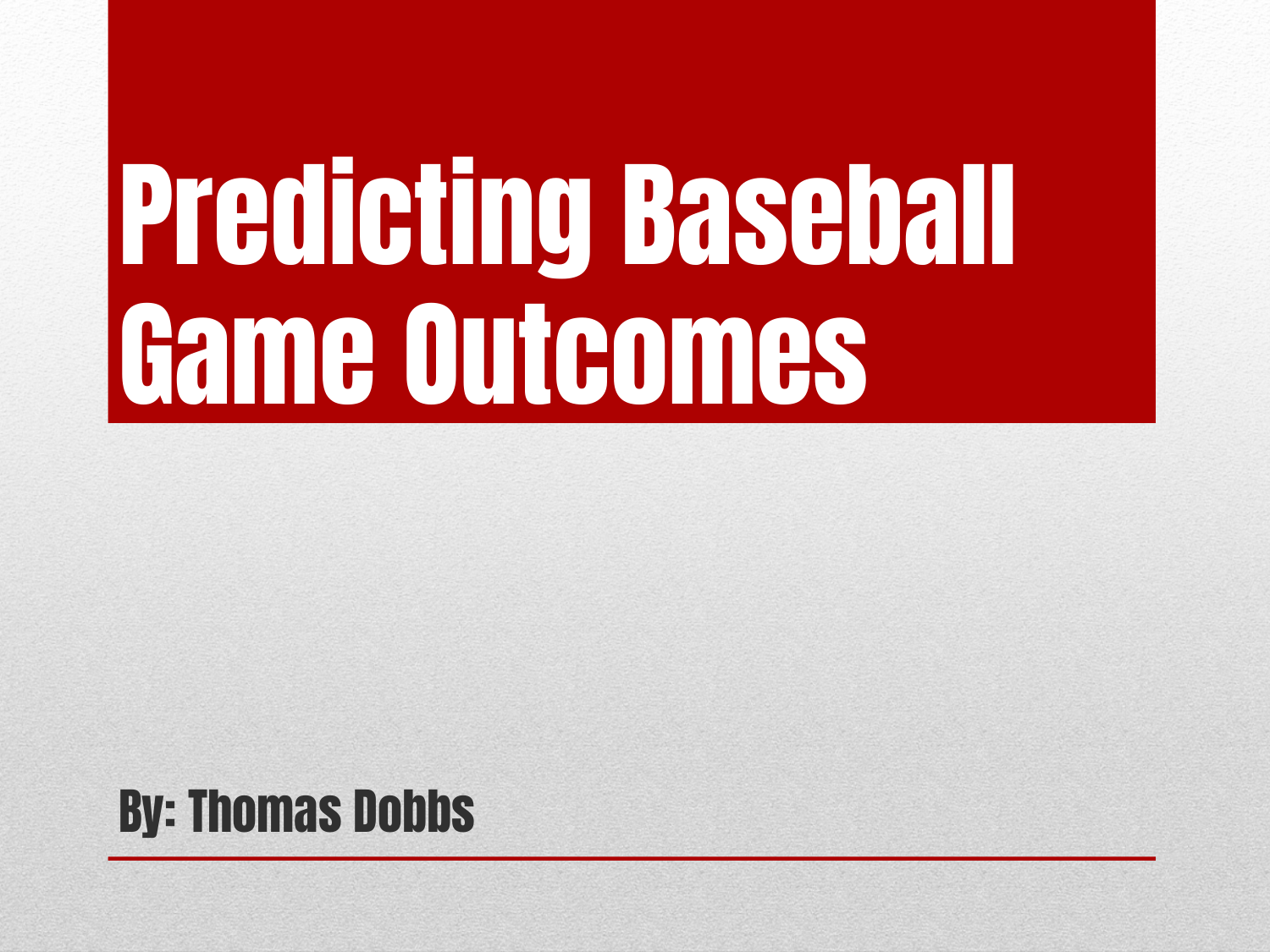

# Predicting Baseball Game Outcomes
By: Thomas Dobbs